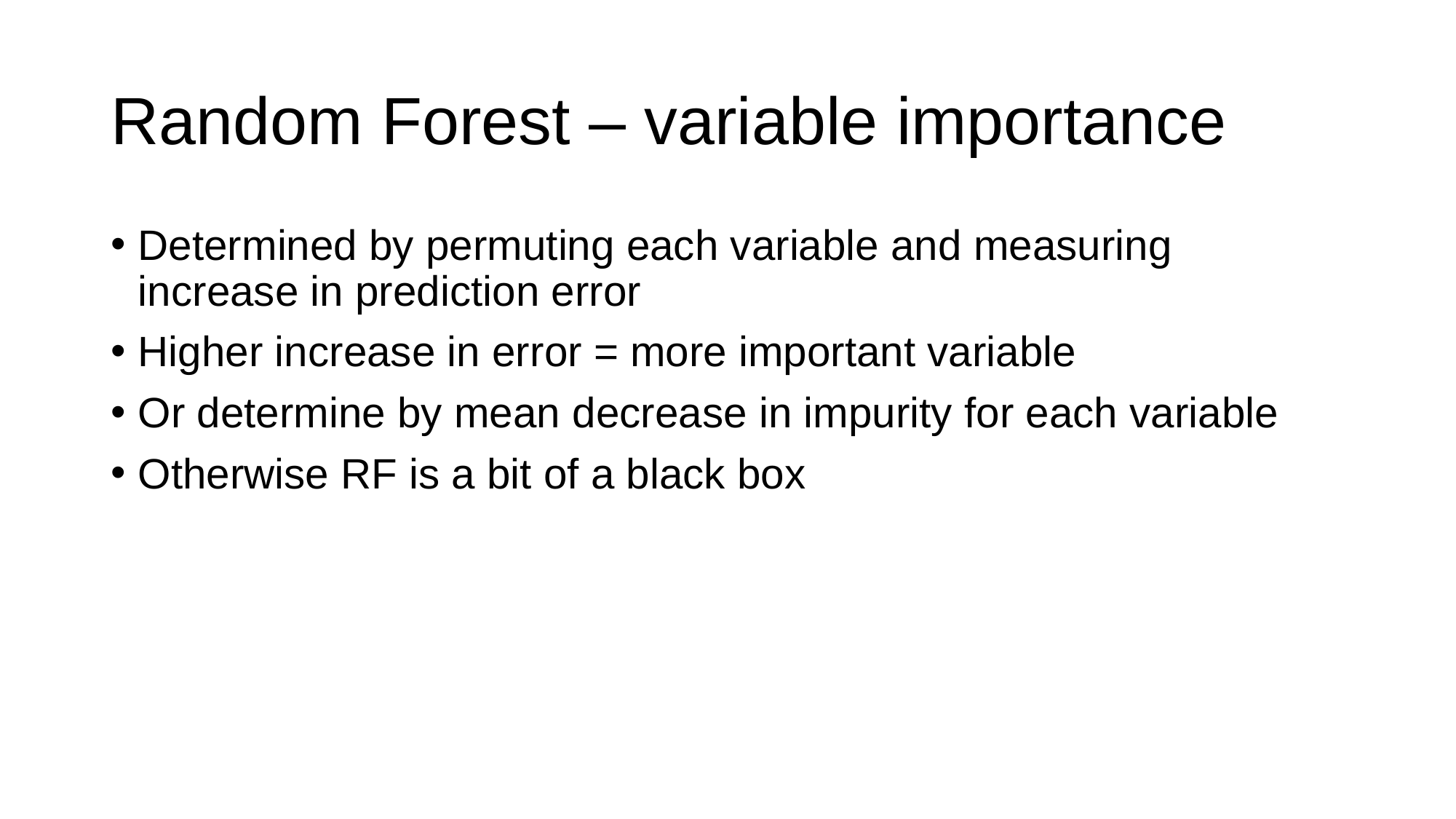

# Random Forest – variable importance
Determined by permuting each variable and measuring increase in prediction error
Higher increase in error = more important variable
Or determine by mean decrease in impurity for each variable
Otherwise RF is a bit of a black box